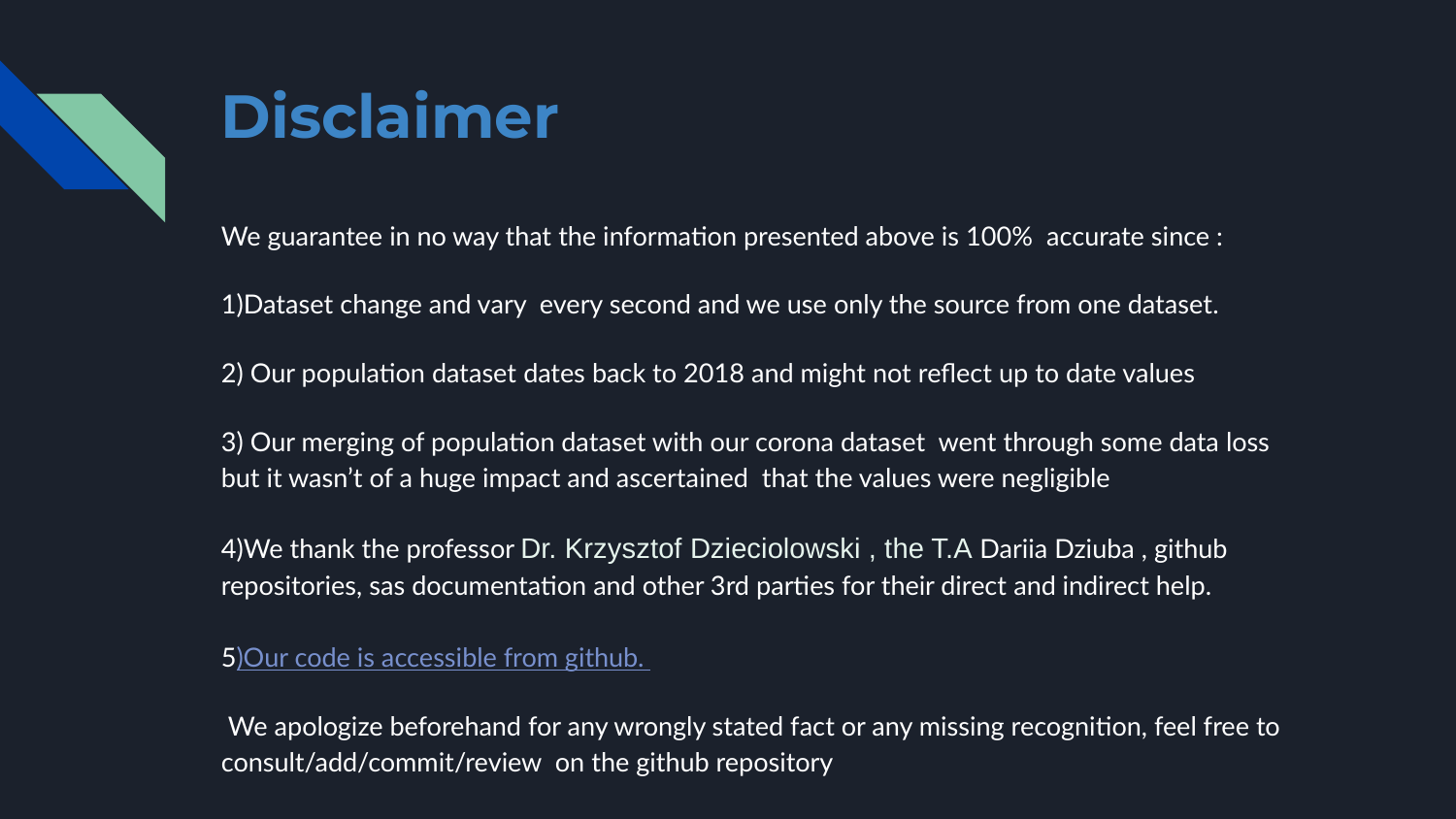

# Disclaimer
We guarantee in no way that the information presented above is 100%  accurate since :
1)Dataset change and vary  every second and we use only the source from one dataset.
2) Our population dataset dates back to 2018 and might not reflect up to date values
3) Our merging of population dataset with our corona dataset  went through some data loss but it wasn’t of a huge impact and ascertained  that the values were negligible
4)We thank the professor Dr. Krzysztof Dzieciolowski , the T.A Dariia Dziuba , github repositories, sas documentation and other 3rd parties for their direct and indirect help.
5)Our code is accessible from github.
 We apologize beforehand for any wrongly stated fact or any missing recognition, feel free to consult/add/commit/review  on the github repository